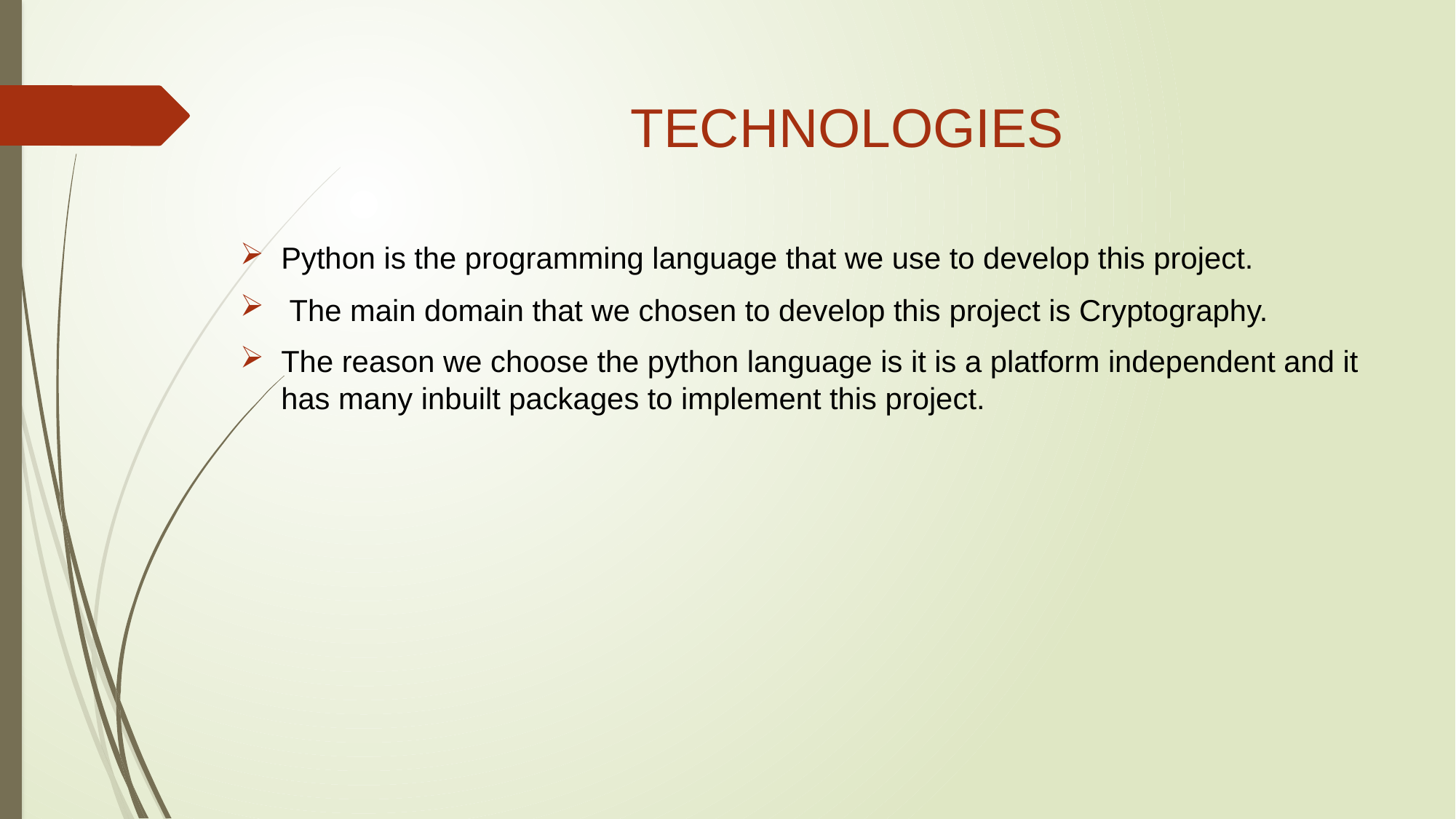

TECHNOLOGIES
Python is the programming language that we use to develop this project.
 The main domain that we chosen to develop this project is Cryptography.
The reason we choose the python language is it is a platform independent and it has many inbuilt packages to implement this project.